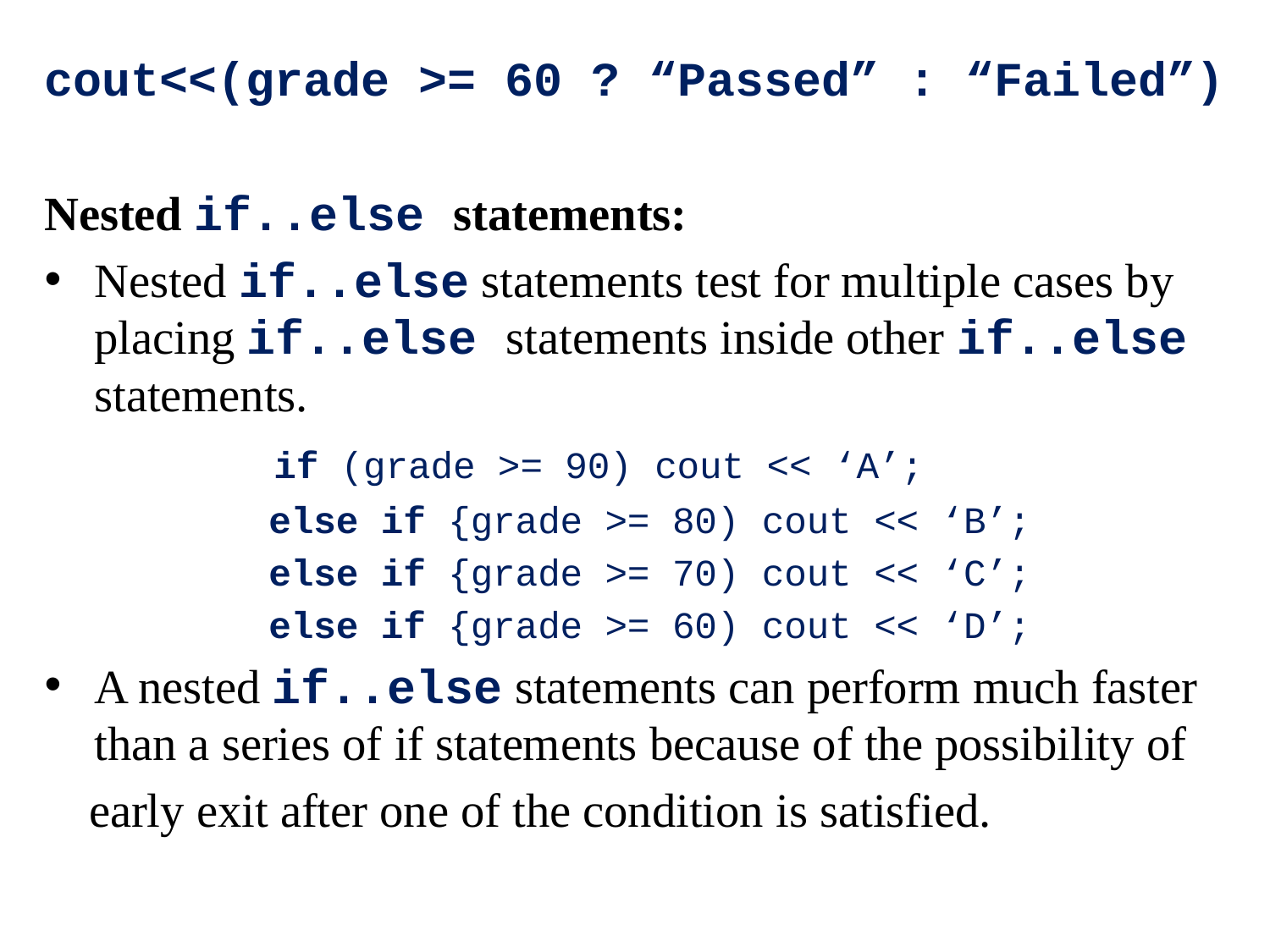

cout<<(grade >= 60 ? “Passed” : “Failed”)

Nested if..else statements:
Nested if..else statements test for multiple cases by placing if..else statements inside other if..else statements.
                   if (grade >= 90) cout << ‘A’;
          else if {grade >= 80) cout << ‘B’;
          else if {grade >= 70) cout << ‘C’;
          else if {grade >= 60) cout << ‘D’;
A nested if..else statements can perform much faster than a series of if statements because of the possibility of
  early exit after one of the condition is satisfied.